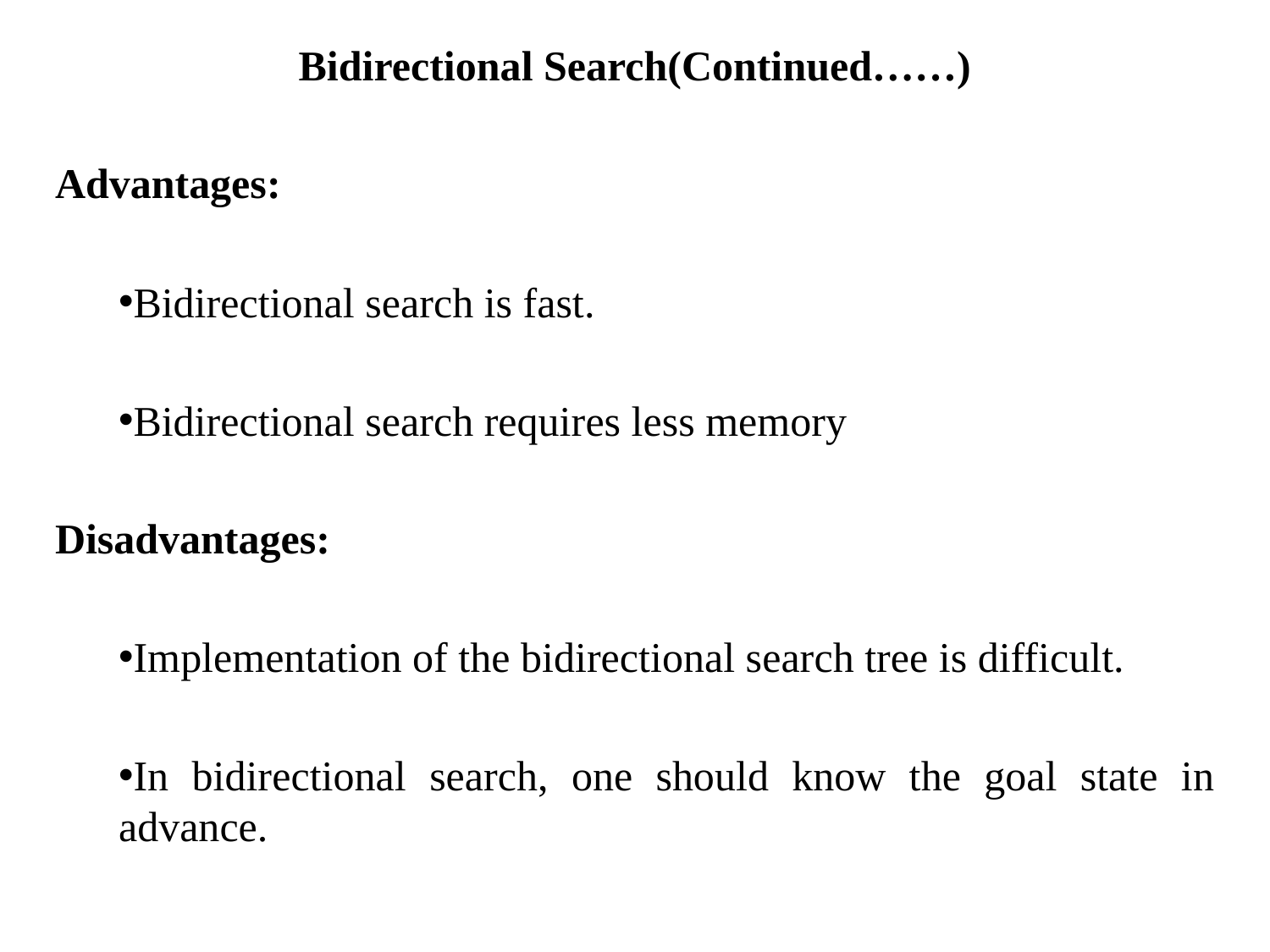

Bidirectional Search(Continued……)

Advantages:

Bidirectional search is fast.

Bidirectional search requires less memory

Disadvantages:

Implementation of the bidirectional search tree is difficult.

In bidirectional search, one should know the goal state in advance.